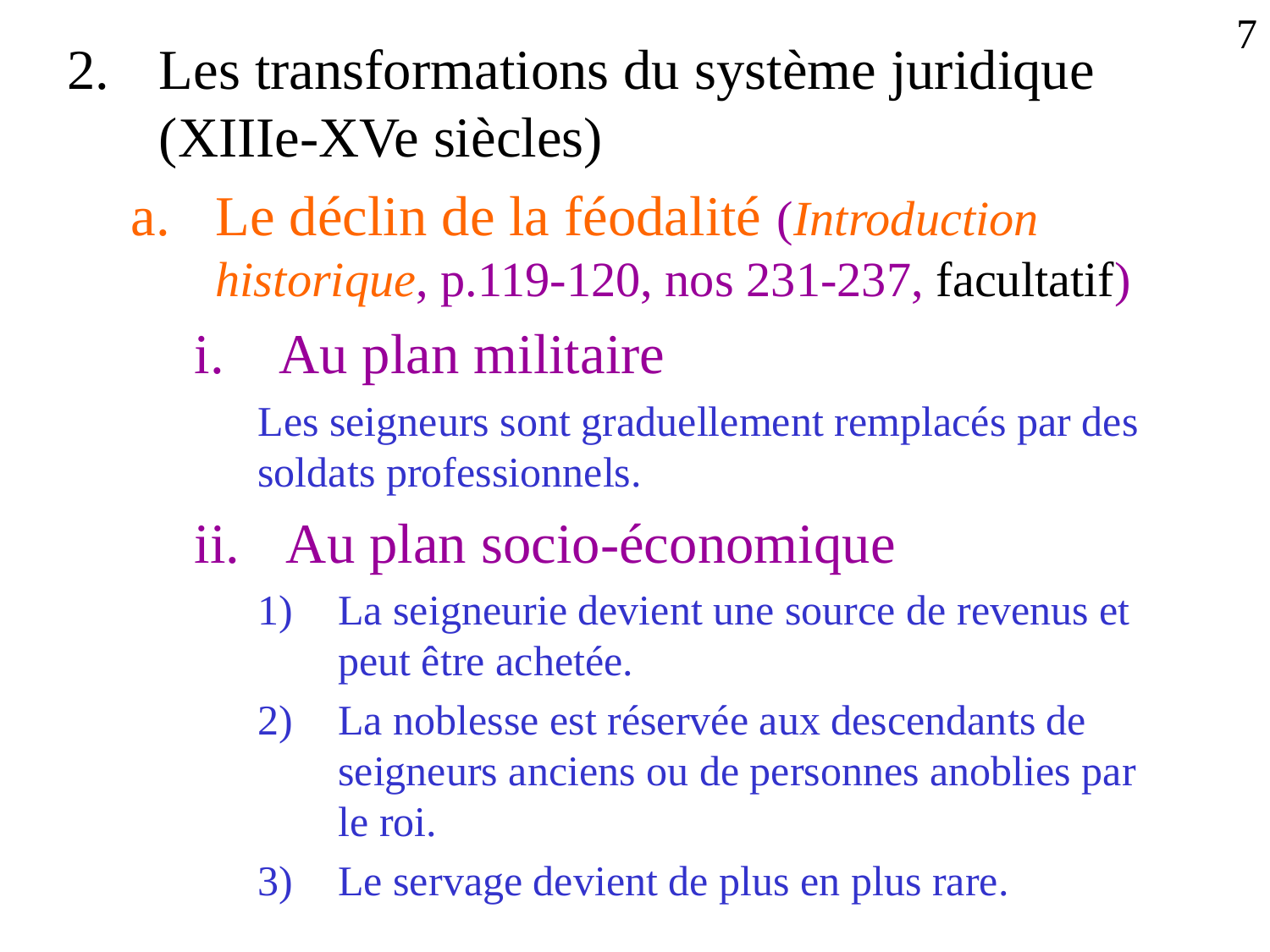

7
Les transformations du système juridique (XIIIe-XVe siècles)
Le déclin de la féodalité (Introduction historique, p.119-120, nos 231-237, facultatif)
Au plan militaire
Les seigneurs sont graduellement remplacés par des soldats professionnels.
Au plan socio-économique
La seigneurie devient une source de revenus et peut être achetée.
La noblesse est réservée aux descendants de seigneurs anciens ou de personnes anoblies par le roi.
Le servage devient de plus en plus rare.